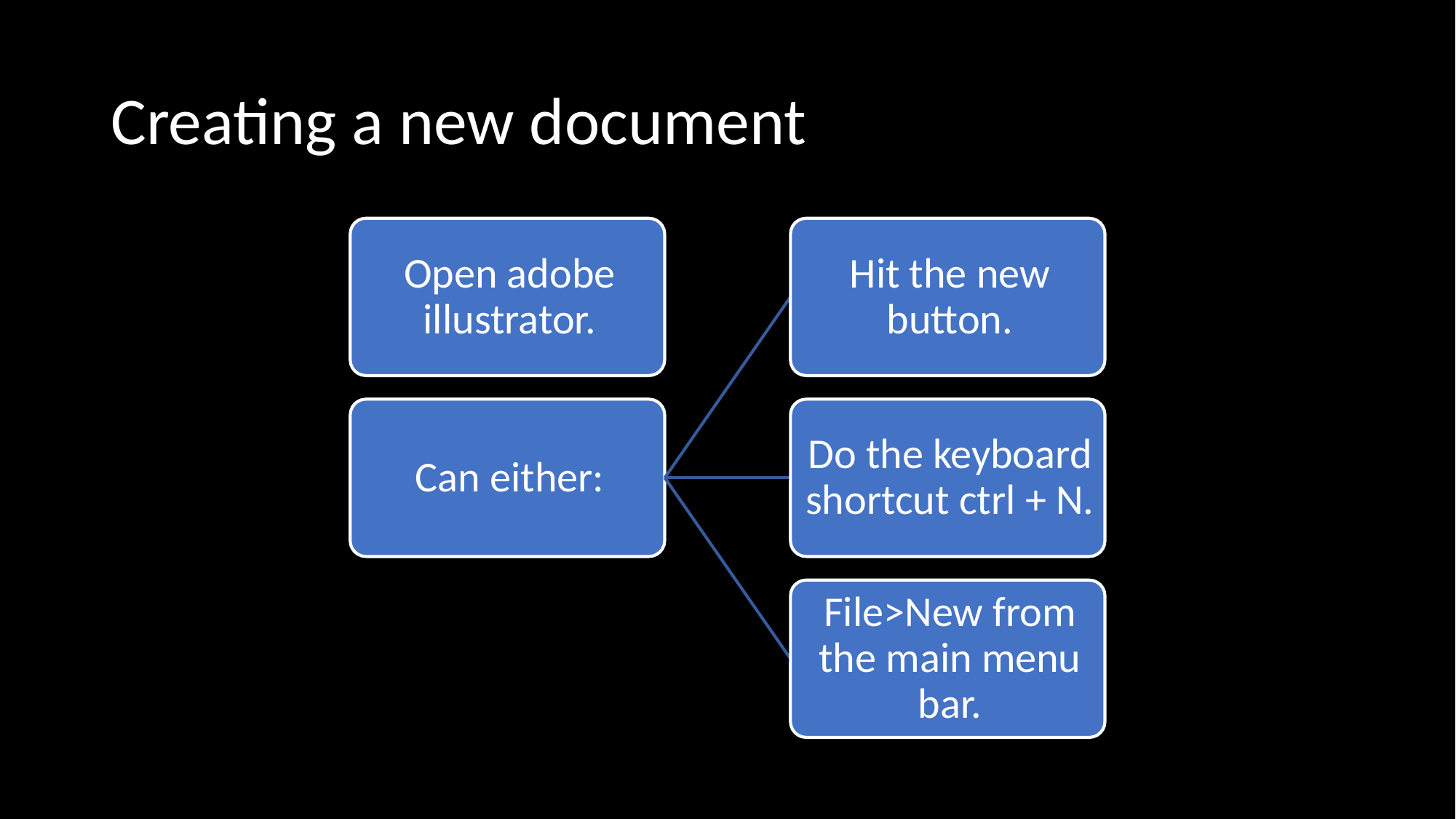

# Creating a new document
Open adobe illustrator.
Can either:

Hit the new button.

Do the keyboard shortcut ctrl + N.

File>New from the main menu bar.